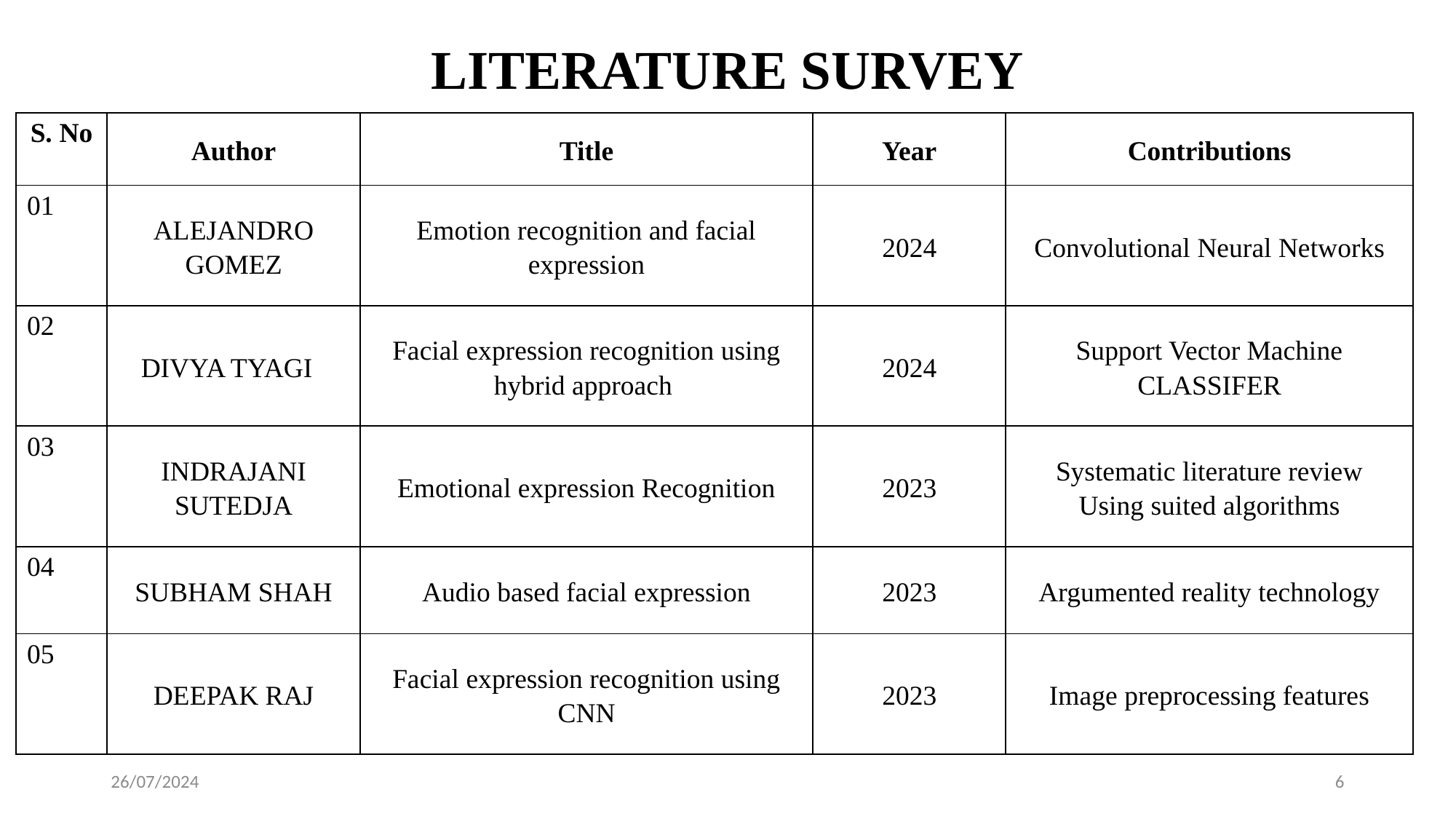

# LITERATURE SURVEY
| S. No | Author | Title | Year | Contributions |
| --- | --- | --- | --- | --- |
| 01 | ALEJANDRO GOMEZ | Emotion recognition and facial expression | 2024 | Convolutional Neural Networks |
| 02 | DIVYA TYAGI | Facial expression recognition using hybrid approach | 2024 | Support Vector Machine CLASSIFER |
| 03 | INDRAJANI SUTEDJA | Emotional expression Recognition | 2023 | Systematic literature review Using suited algorithms |
| 04 | SUBHAM SHAH | Audio based facial expression | 2023 | Argumented reality technology |
| 05 | DEEPAK RAJ | Facial expression recognition using CNN | 2023 | Image preprocessing features |
26/07/2024
6